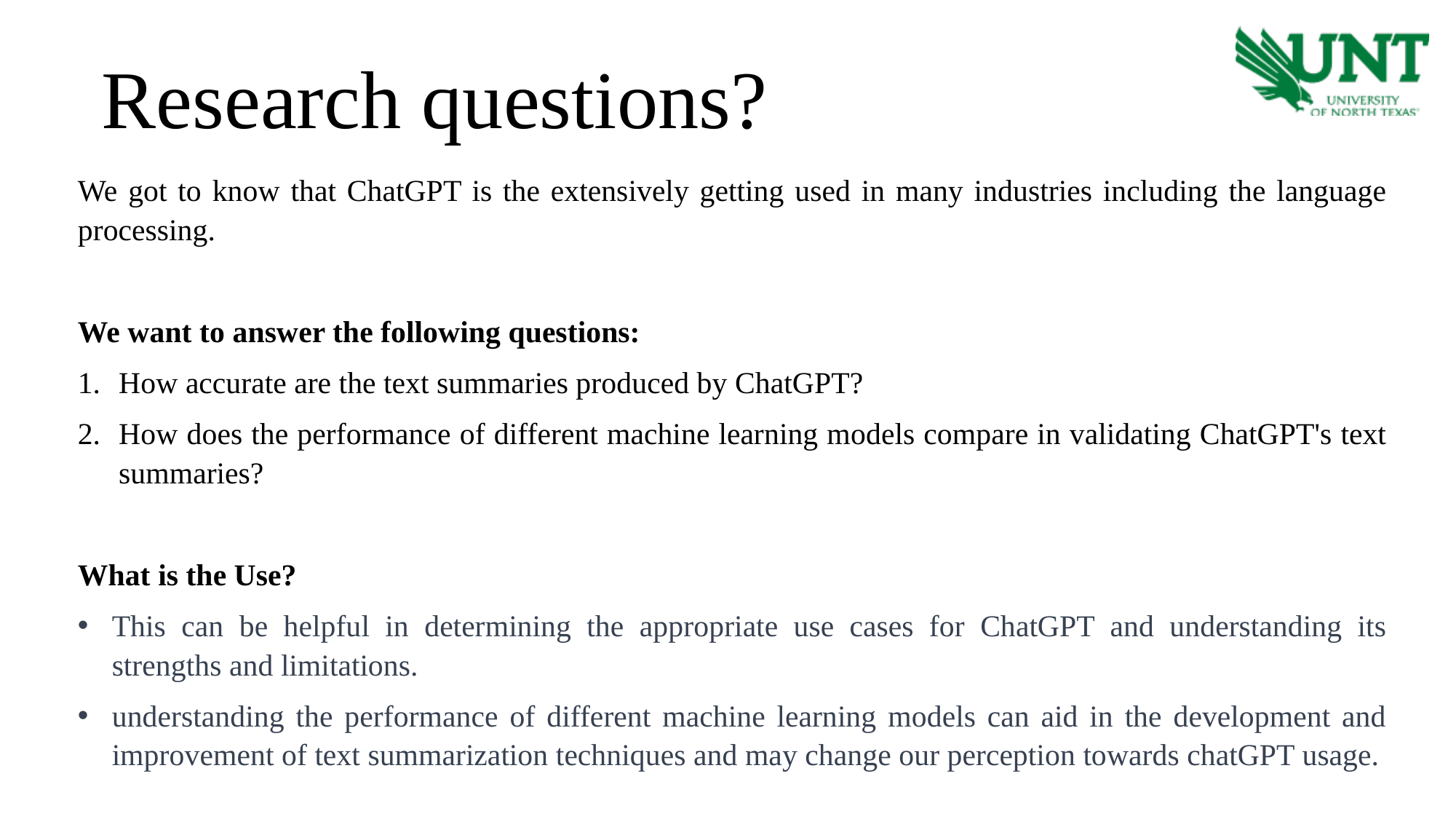

Research questions?
We got to know that ChatGPT is the extensively getting used in many industries including the language processing.

We want to answer the following questions:
How accurate are the text summaries produced by ChatGPT?
How does the performance of different machine learning models compare in validating ChatGPT's text summaries?

What is the Use?
This can be helpful in determining the appropriate use cases for ChatGPT and understanding its strengths and limitations.
understanding the performance of different machine learning models can aid in the development and improvement of text summarization techniques and may change our perception towards chatGPT usage.